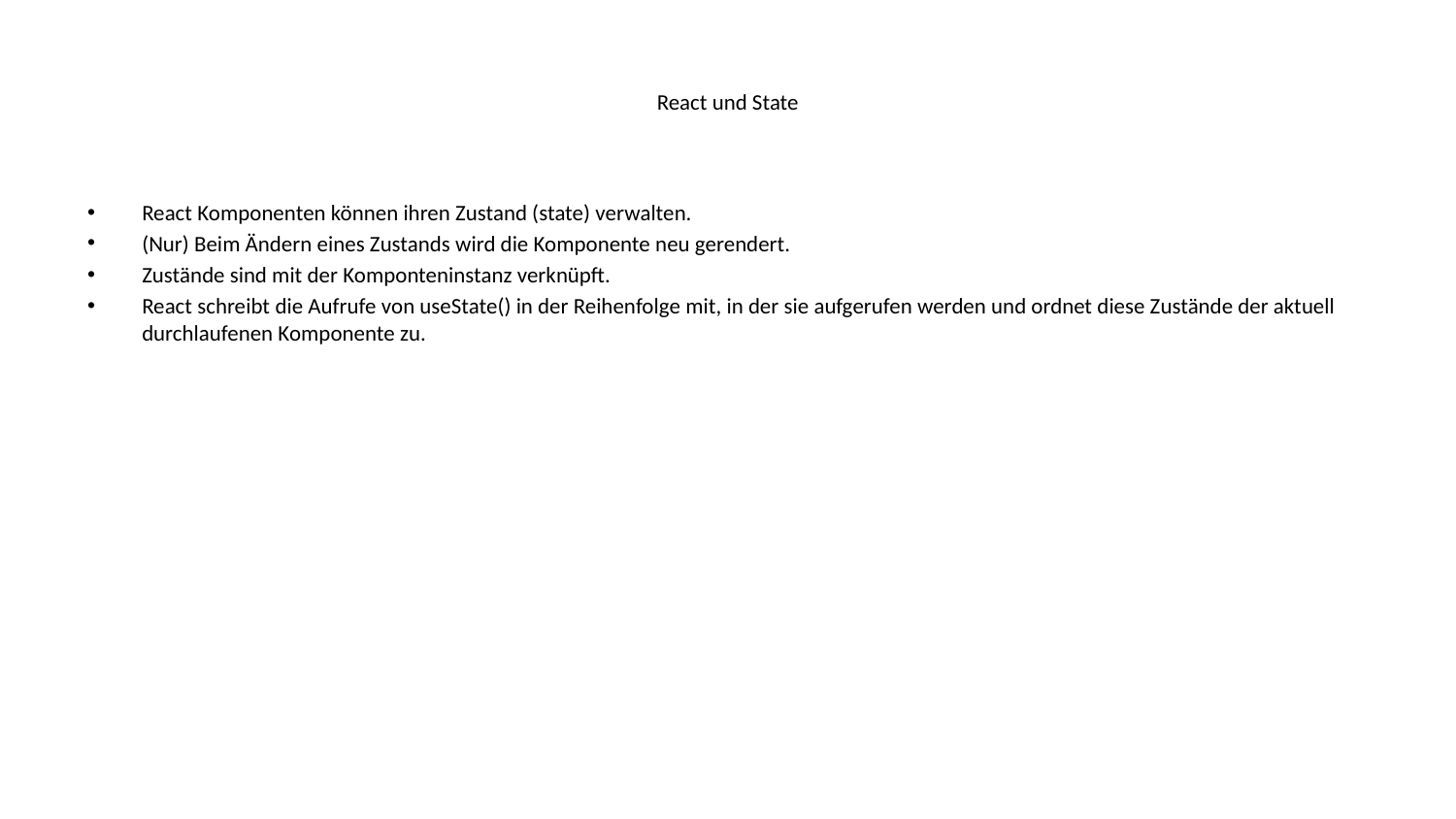

# React und State
React Komponenten können ihren Zustand (state) verwalten.
(Nur) Beim Ändern eines Zustands wird die Komponente neu gerendert.
Zustände sind mit der Komponteninstanz verknüpft.
React schreibt die Aufrufe von useState() in der Reihenfolge mit, in der sie aufgerufen werden und ordnet diese Zustände der aktuell durchlaufenen Komponente zu.